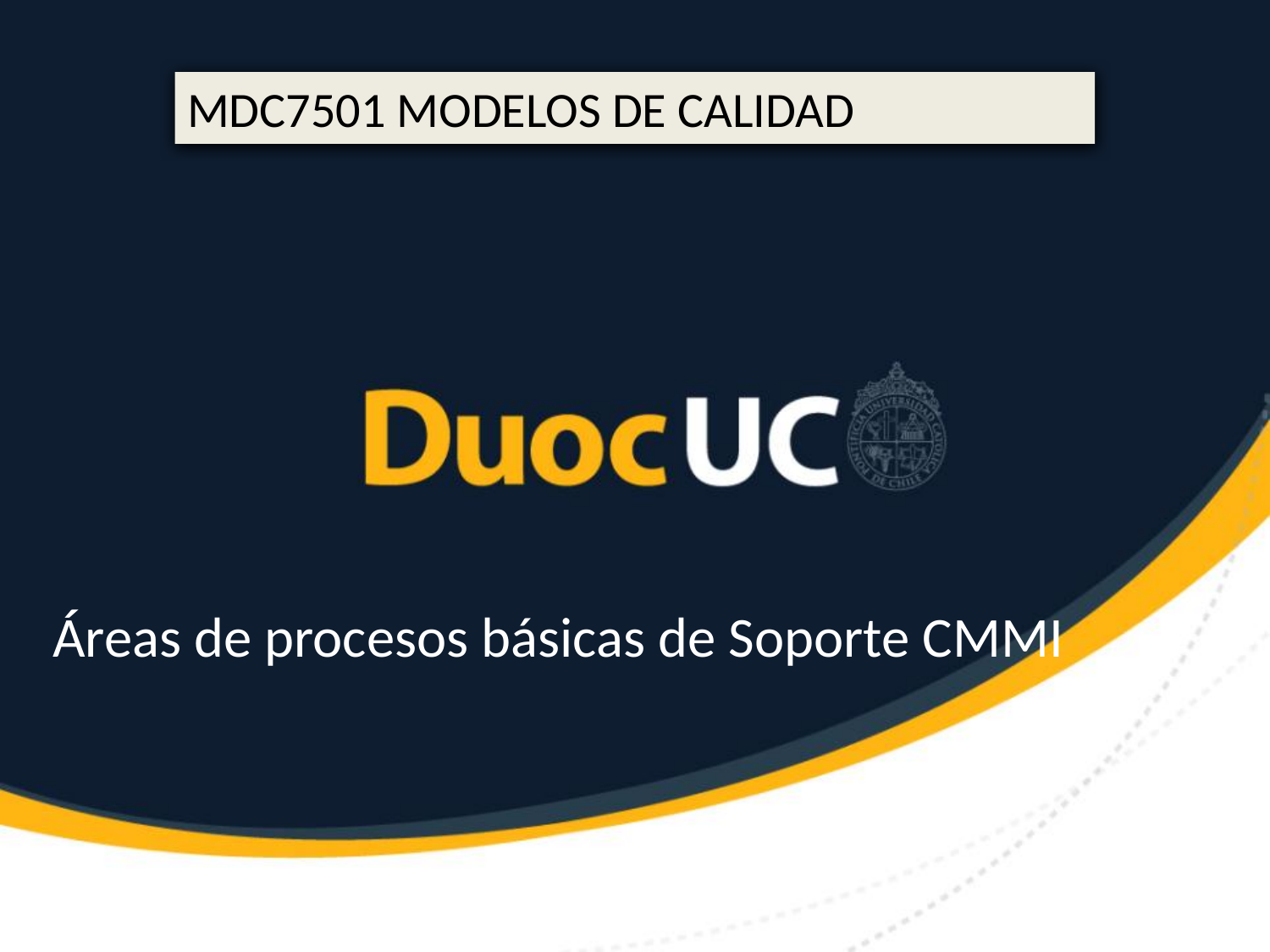

MDC7501 MODELOS DE CALIDAD
Áreas de procesos básicas de Soporte CMMI